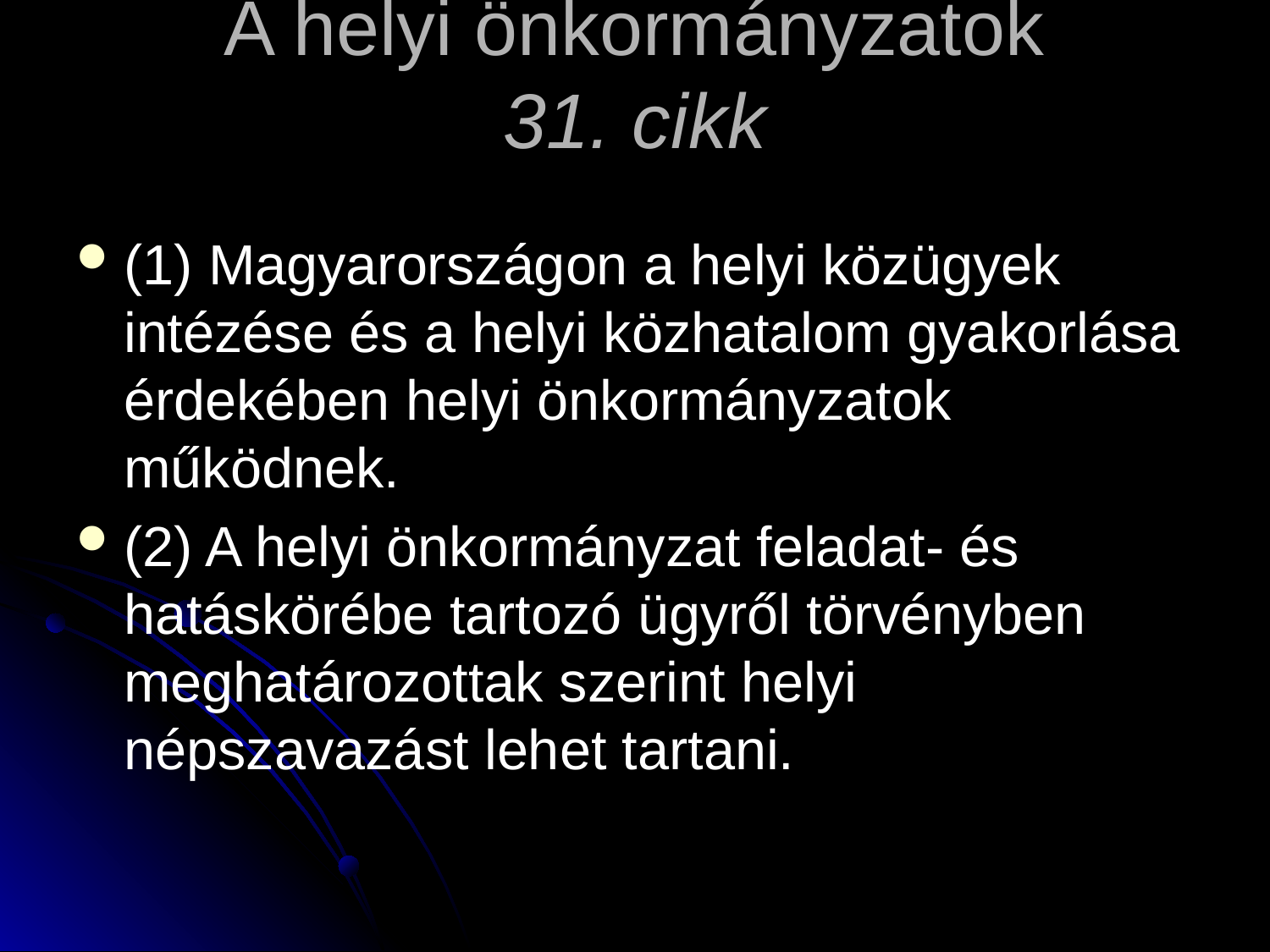

# A helyi önkormányzatok 31. cikk
(1) Magyarországon a helyi közügyek intézése és a helyi közhatalom gyakorlása érdekében helyi önkormányzatok működnek.
(2) A helyi önkormányzat feladat- és hatáskörébe tartozó ügyről törvényben meghatározottak szerint helyi népszavazást lehet tartani.